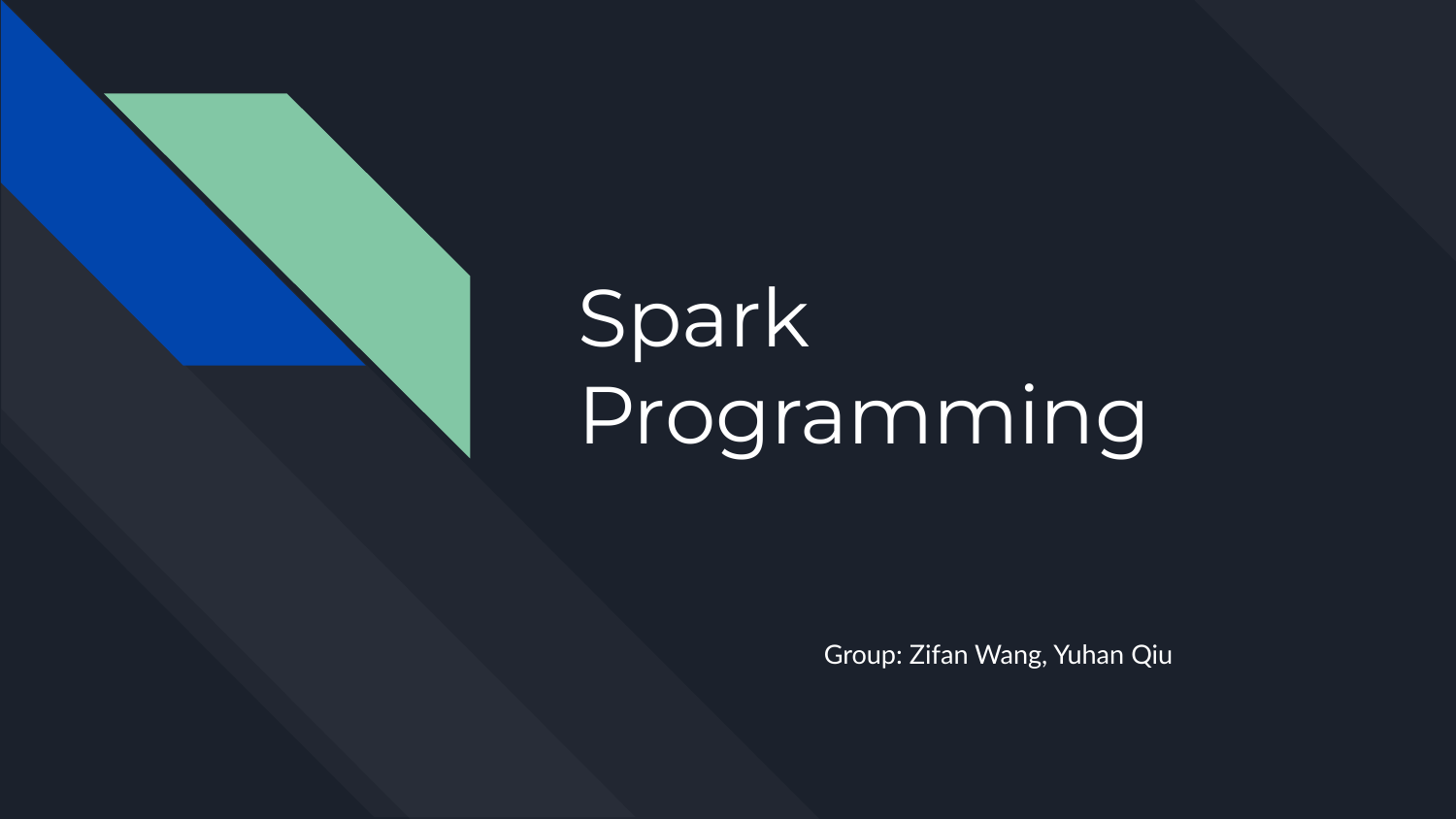

# Spark Programming
Group: Zifan Wang, Yuhan Qiu